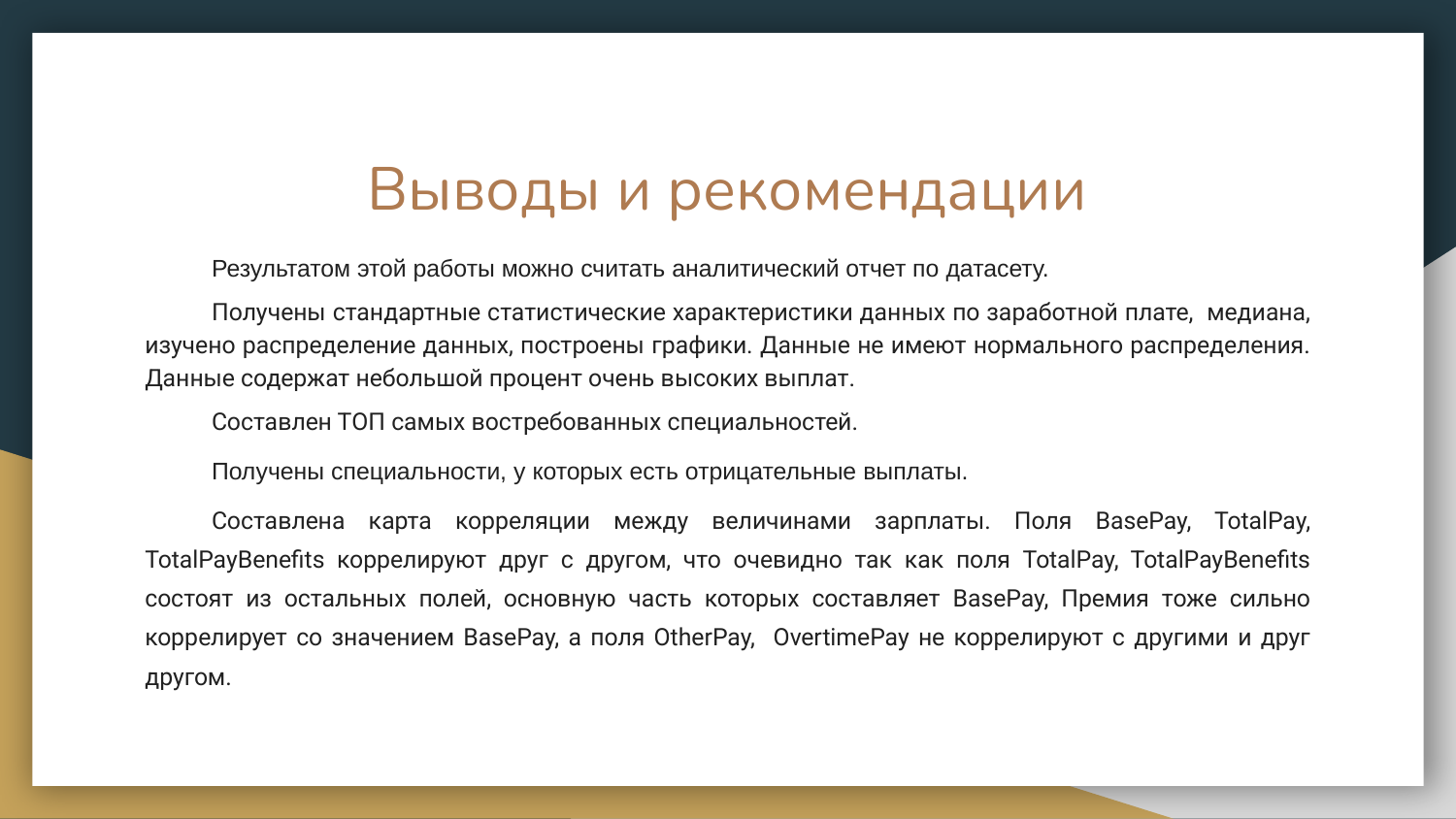

# Выводы и рекомендации
Результатом этой работы можно считать аналитический отчет по датасету.
Получены стандартные статистические характеристики данных по заработной плате,  медиана, изучено распределение данных, построены графики. Данные не имеют нормального распределения. Данные содержат небольшой процент очень высоких выплат.
Составлен ТОП самых востребованных специальностей.
Получены специальности, у которых есть отрицательные выплаты.
Составлена карта корреляции между величинами зарплаты. Поля BasePay, TotalPay, TotalPayBenefits коррелируют друг с другом, что очевидно так как поля TotalPay, TotalPayBenefits состоят из остальных полей, основную часть которых составляет BasePay, Премия тоже сильно коррелирует со значением BasePay, а поля OtherPay,  OvertimePay не коррелируют с другими и друг другом.